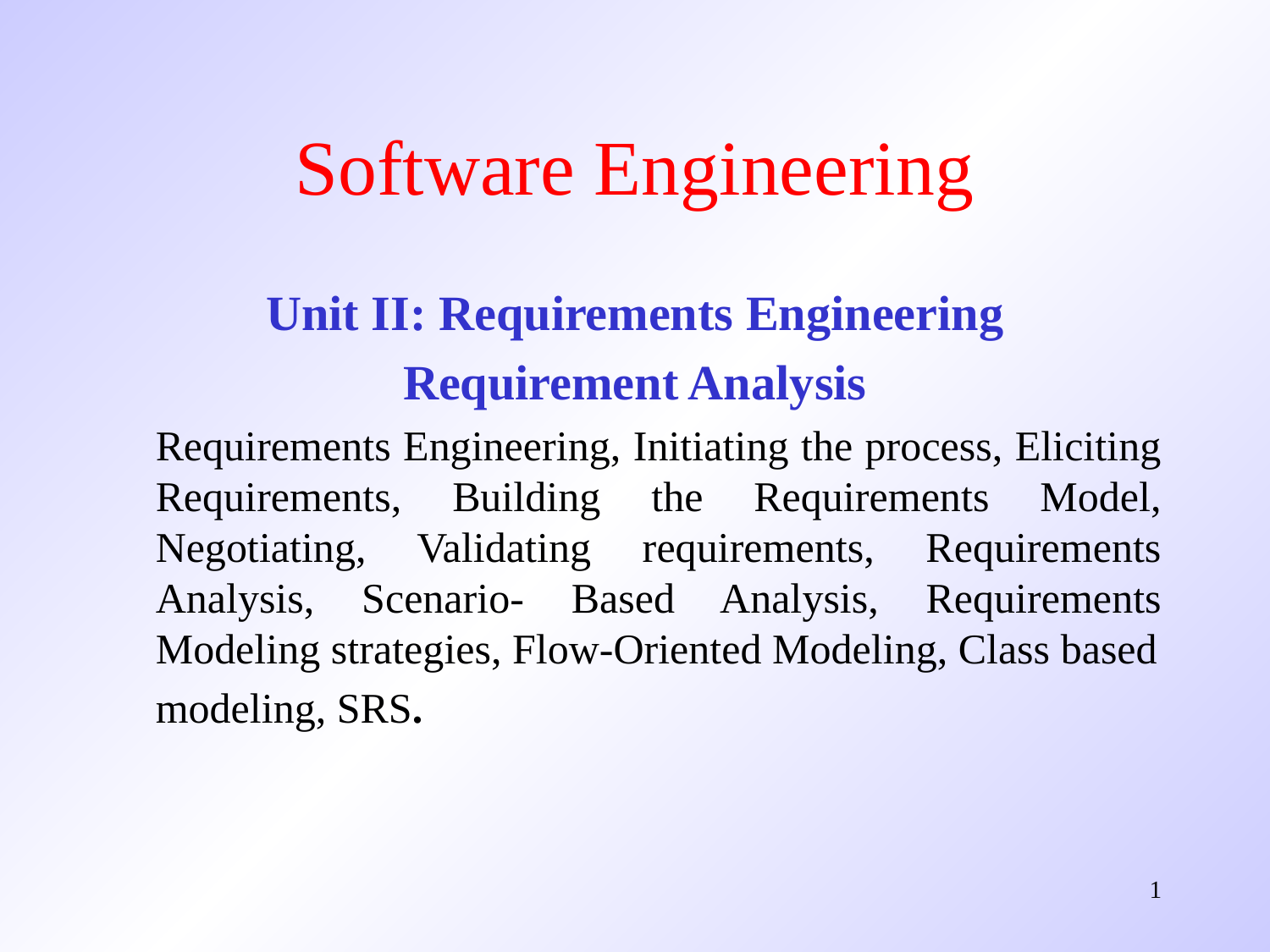

# Software Engineering
Unit II: Requirements Engineering
Requirement Analysis
	Requirements Engineering, Initiating the process, Eliciting Requirements, Building the Requirements Model, Negotiating, Validating requirements, Requirements Analysis, Scenario- Based Analysis, Requirements Modeling strategies, Flow-Oriented Modeling, Class based
	modeling, SRS.

1